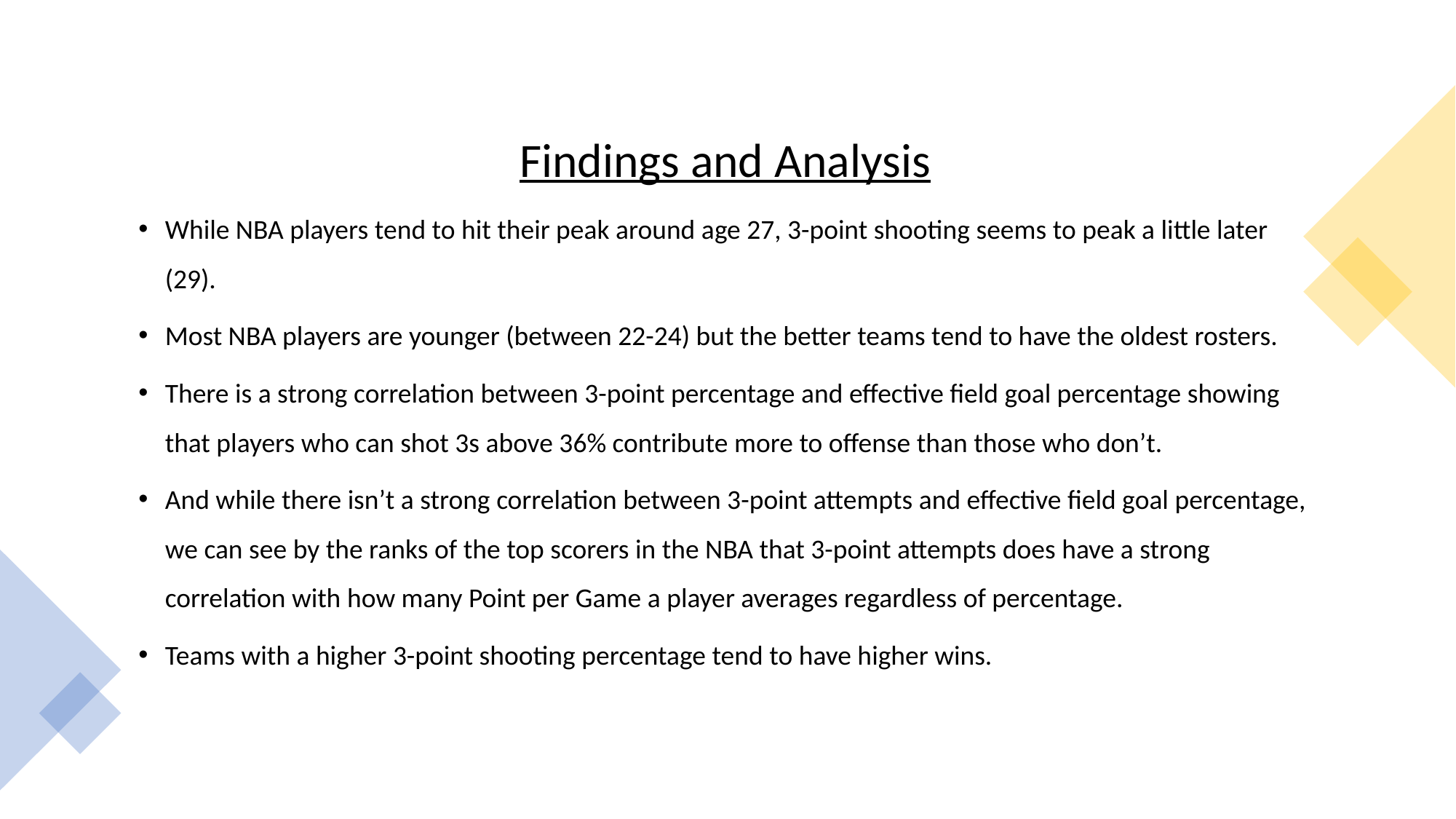

Findings and Analysis
While NBA players tend to hit their peak around age 27, 3-point shooting seems to peak a little later (29).
Most NBA players are younger (between 22-24) but the better teams tend to have the oldest rosters.
There is a strong correlation between 3-point percentage and effective field goal percentage showing that players who can shot 3s above 36% contribute more to offense than those who don’t.
And while there isn’t a strong correlation between 3-point attempts and effective field goal percentage, we can see by the ranks of the top scorers in the NBA that 3-point attempts does have a strong correlation with how many Point per Game a player averages regardless of percentage.
Teams with a higher 3-point shooting percentage tend to have higher wins.